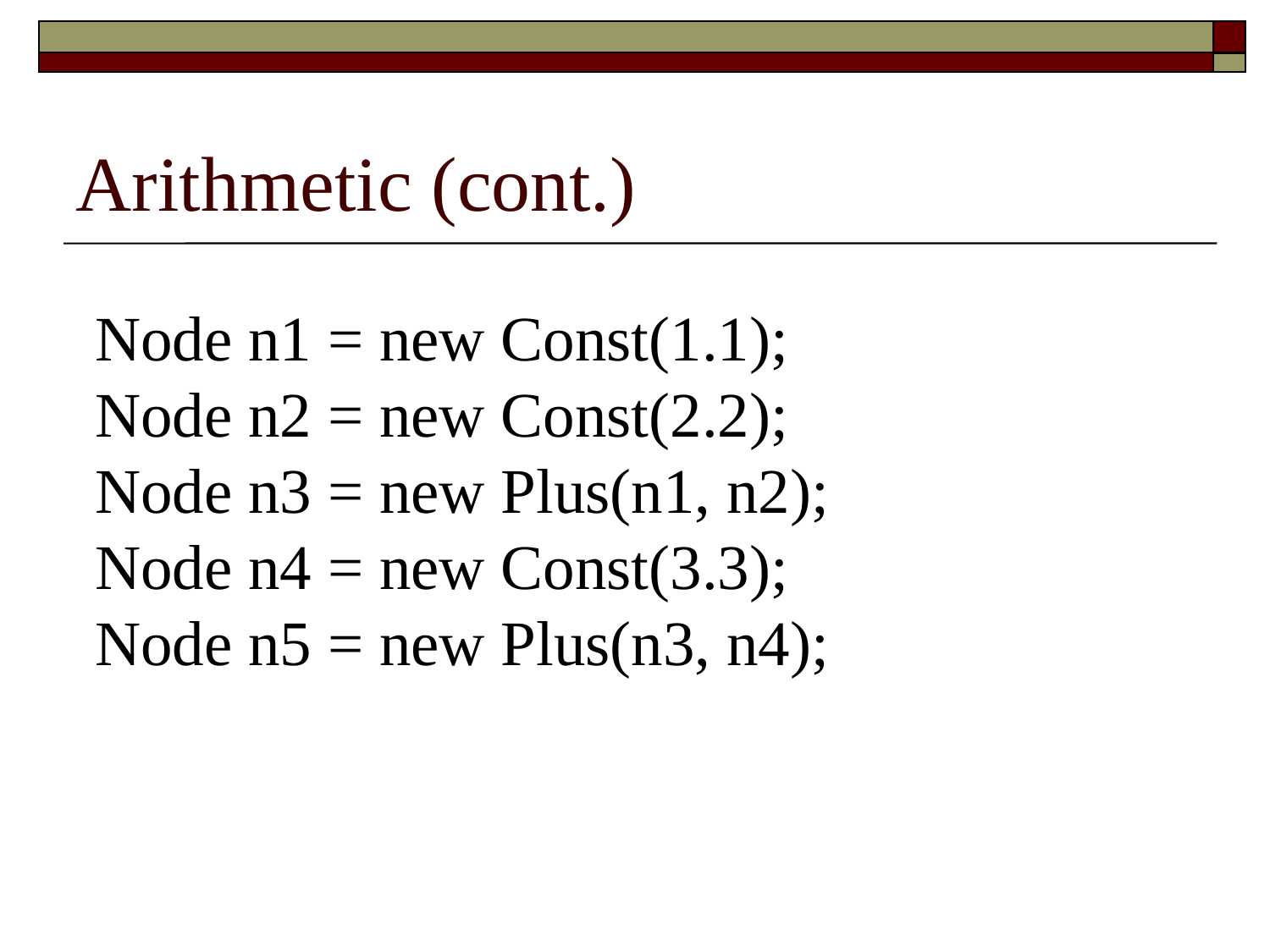

Arithmetic (cont.)

Node n1 = new Const(1.1);
Node n2 = new Const(2.2);
Node n3 = new Plus(n1, n2);
Node n4 = new Const(3.3);
Node n5 = new Plus(n3, n4);